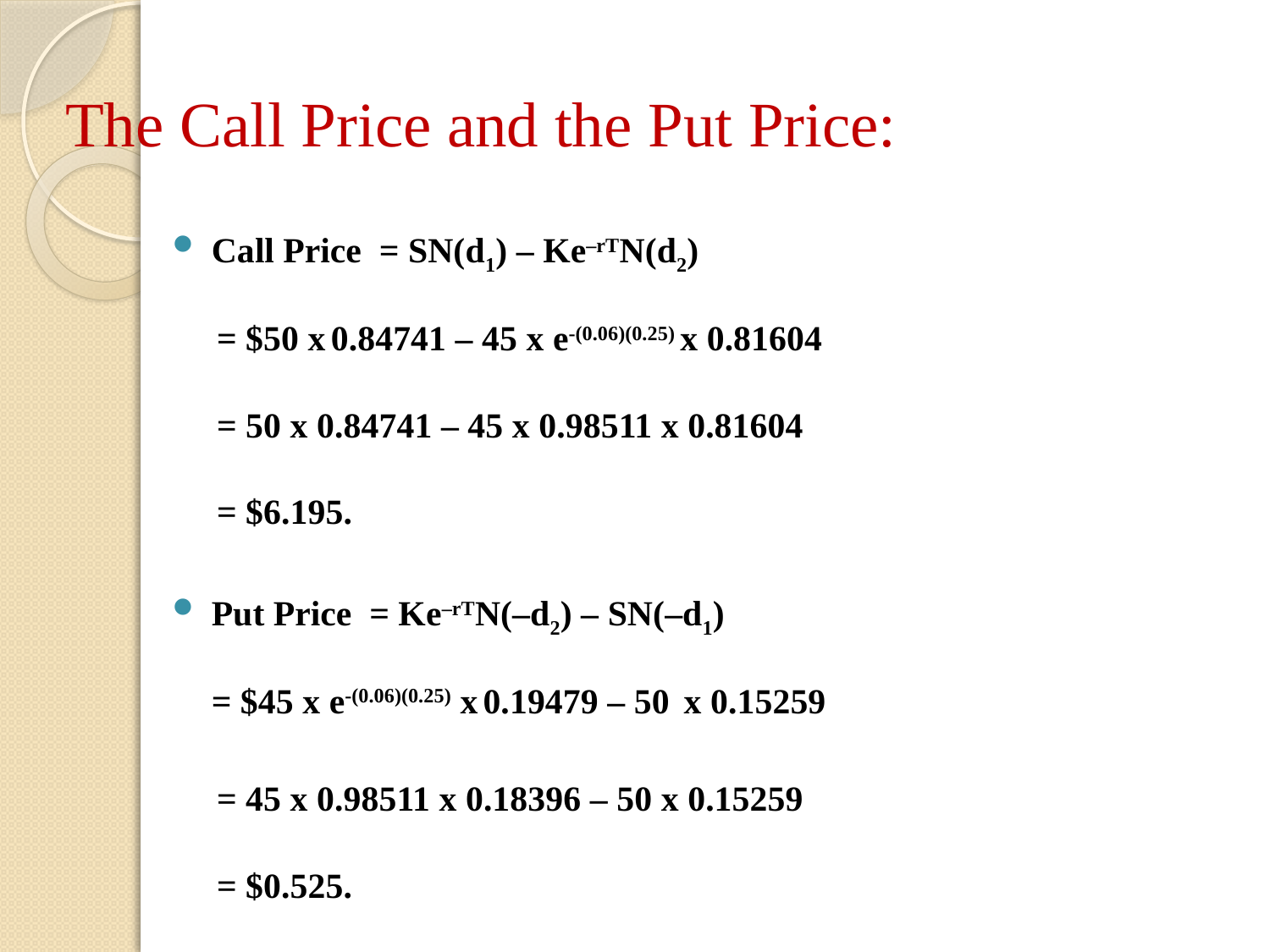

# The Call Price and the Put Price:

Call Price  = SN(d1) – Ke–rTN(d2)
     = $50 x 0.84741 – 45 x e-(0.06)(0.25) x 0.81604
     = 50 x 0.84741 – 45 x 0.98511 x 0.81604
     = $6.195.

Put Price  = Ke–rTN(–d2) – SN(–d1)
= $45 x e-(0.06)(0.25) x 0.19479 – 50  x 0.15259

     = 45 x 0.98511 x 0.18396 – 50 x 0.15259
     = $0.525.